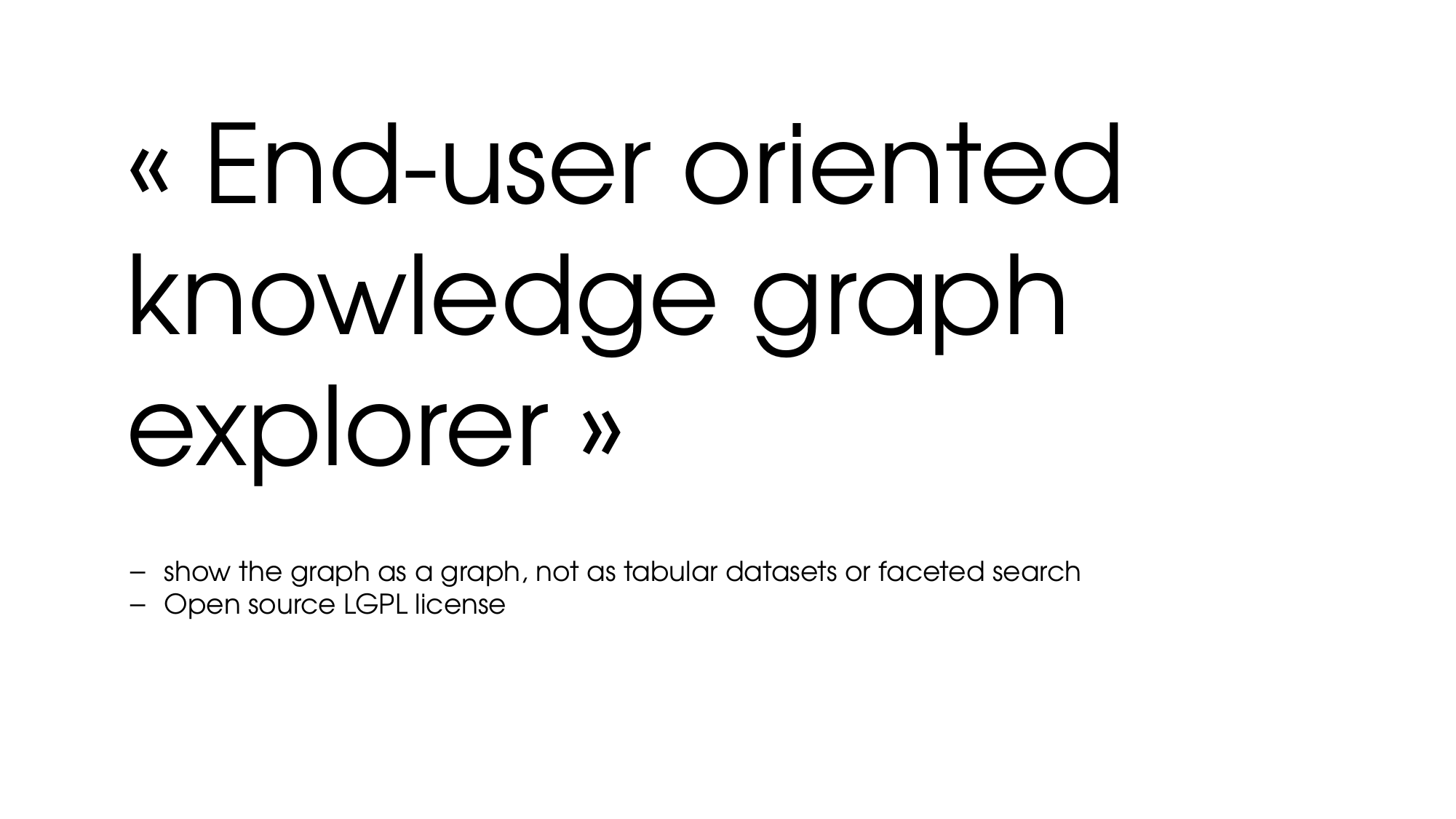

« End-user oriented knowledge graph explorer »
show the graph as a graph, not as tabular datasets or faceted search
Open source LGPL license